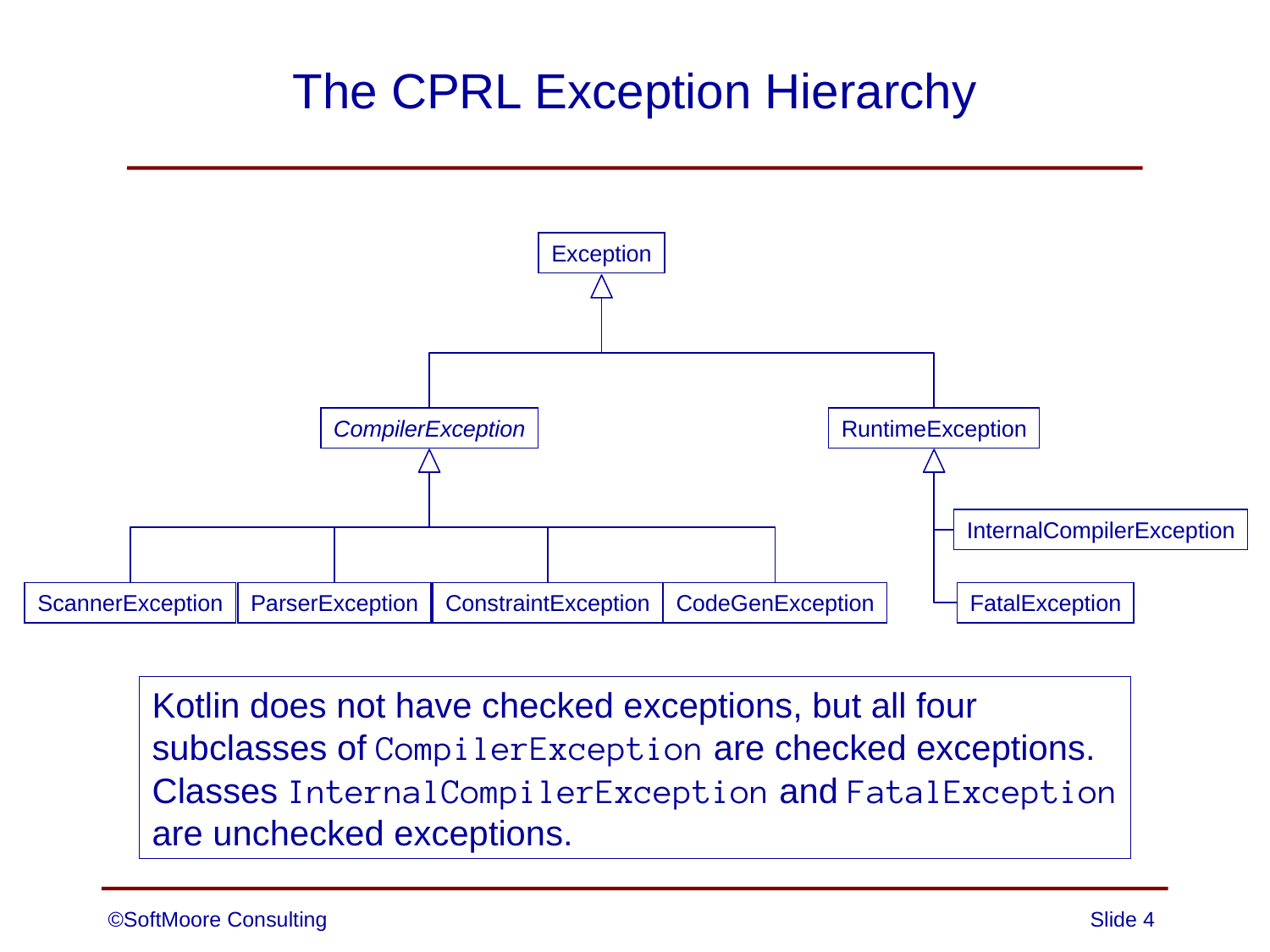

# The CPRL Exception Hierarchy
Exception

CompilerException
RuntimeException

InternalCompilerException
ScannerException
ParserException
ConstraintException
CodeGenException
FatalException
Kotlin does not have checked exceptions, but all four
subclasses of CompilerException are checked exceptions.
Classes InternalCompilerException and FatalException
are unchecked exceptions.
©SoftMoore Consulting
Slide 4